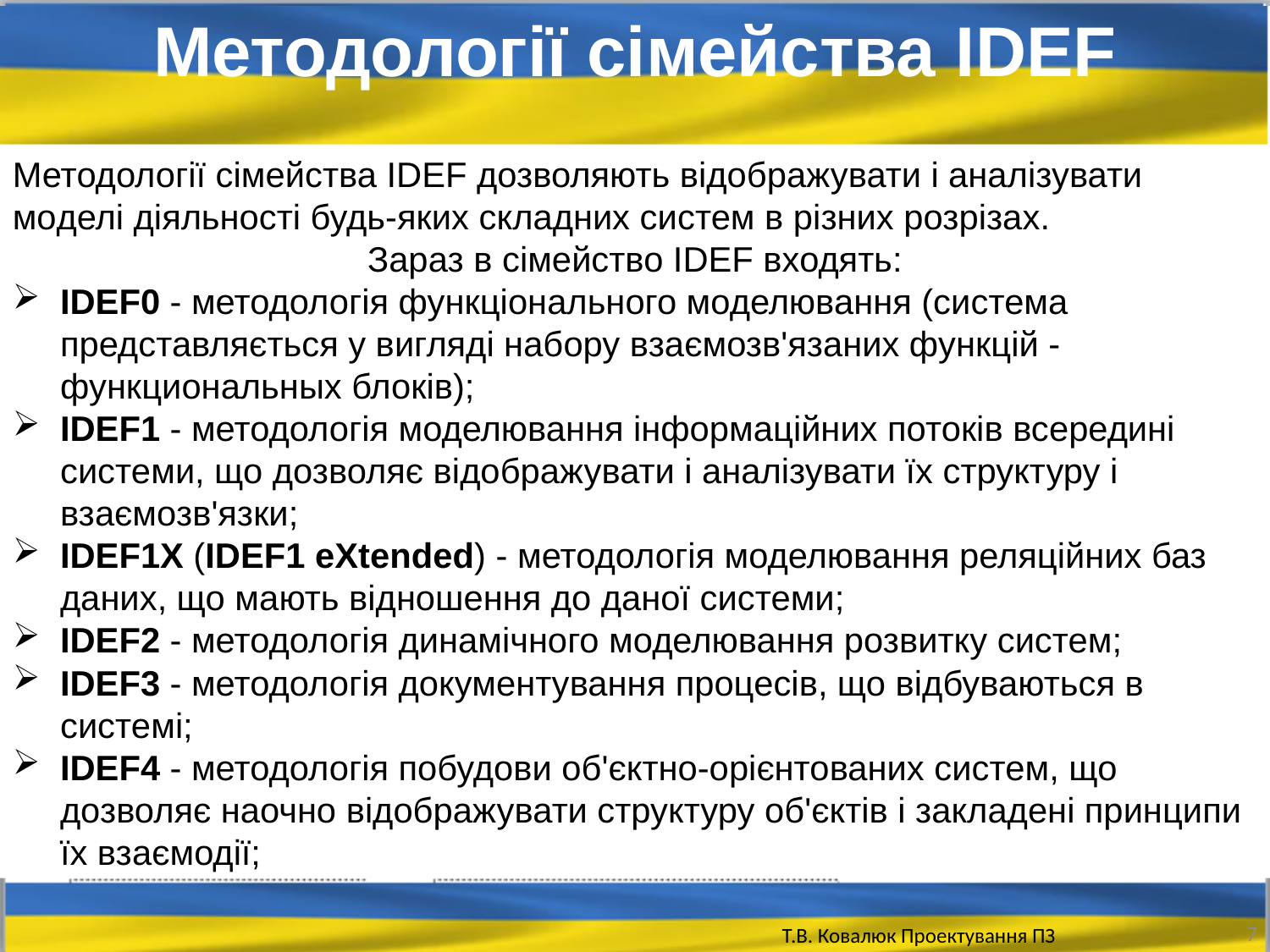

Методології сімейства IDEF
Методології сімейства IDEF дозволяють відображувати і аналізувати моделі діяльності будь-яких складних систем в різних розрізах.
Зараз в сімейство IDEF входять:
IDEF0 - методологія функціонального моделювання (система представляється у вигляді набору взаємозв'язаних функцій - функциональных блоків);
IDEF1 - методологія моделювання інформаційних потоків всередині системи, що дозволяє відображувати і аналізувати їх структуру і взаємозв'язки;
IDEF1X (IDEF1 eXtended) - методологія моделювання реляційних баз даних, що мають відношення до даної системи;
IDEF2 - методологія динамічного моделювання розвитку систем;
IDEF3 - методологія документування процесів, що відбуваються в системі;
IDEF4 - методологія побудови об'єктно-орієнтованих систем, що дозволяє наочно відображувати структуру об'єктів і закладені принципи їх взаємодії;
7